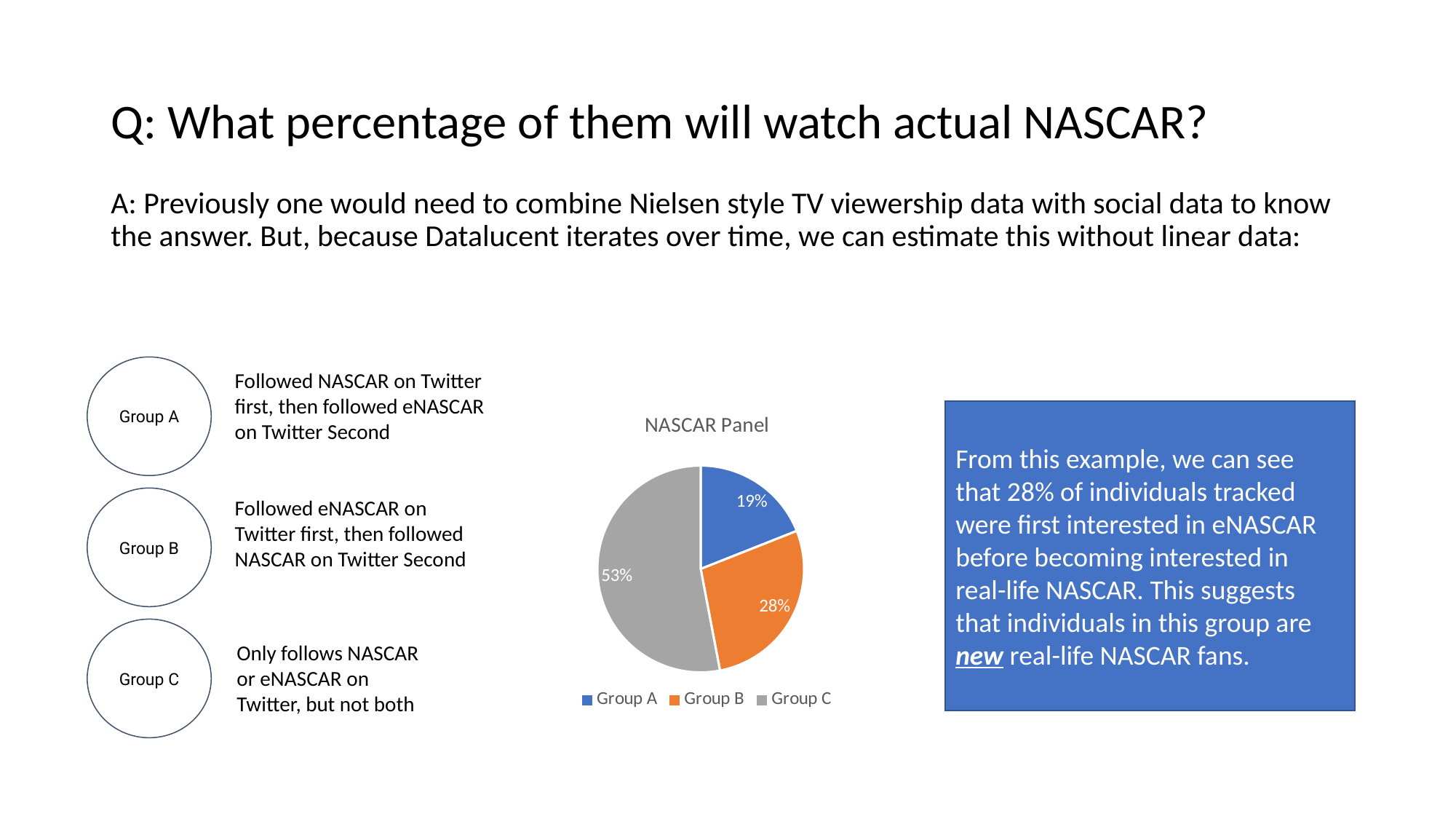

# Q: What percentage of them will watch actual NASCAR?
A: Previously one would need to combine Nielsen style TV viewership data with social data to know the answer. But, because Datalucent iterates over time, we can estimate this without linear data:
Group A
Followed NASCAR on Twitter first, then followed eNASCAR on Twitter Second

### Chart:

| Category | NASCAR Panel |
|---|---|
| Group A | 0.19 |
| Group B | 0.28 |
| Group C | 0.53 |
From this example, we can see that 28% of individuals tracked were first interested in eNASCAR before becoming interested in real-life NASCAR. This suggests that individuals in this group are new real-life NASCAR fans.
Group B
Followed eNASCAR on Twitter first, then followed NASCAR on Twitter Second
Group C
Only follows NASCAR or eNASCAR on Twitter, but not both